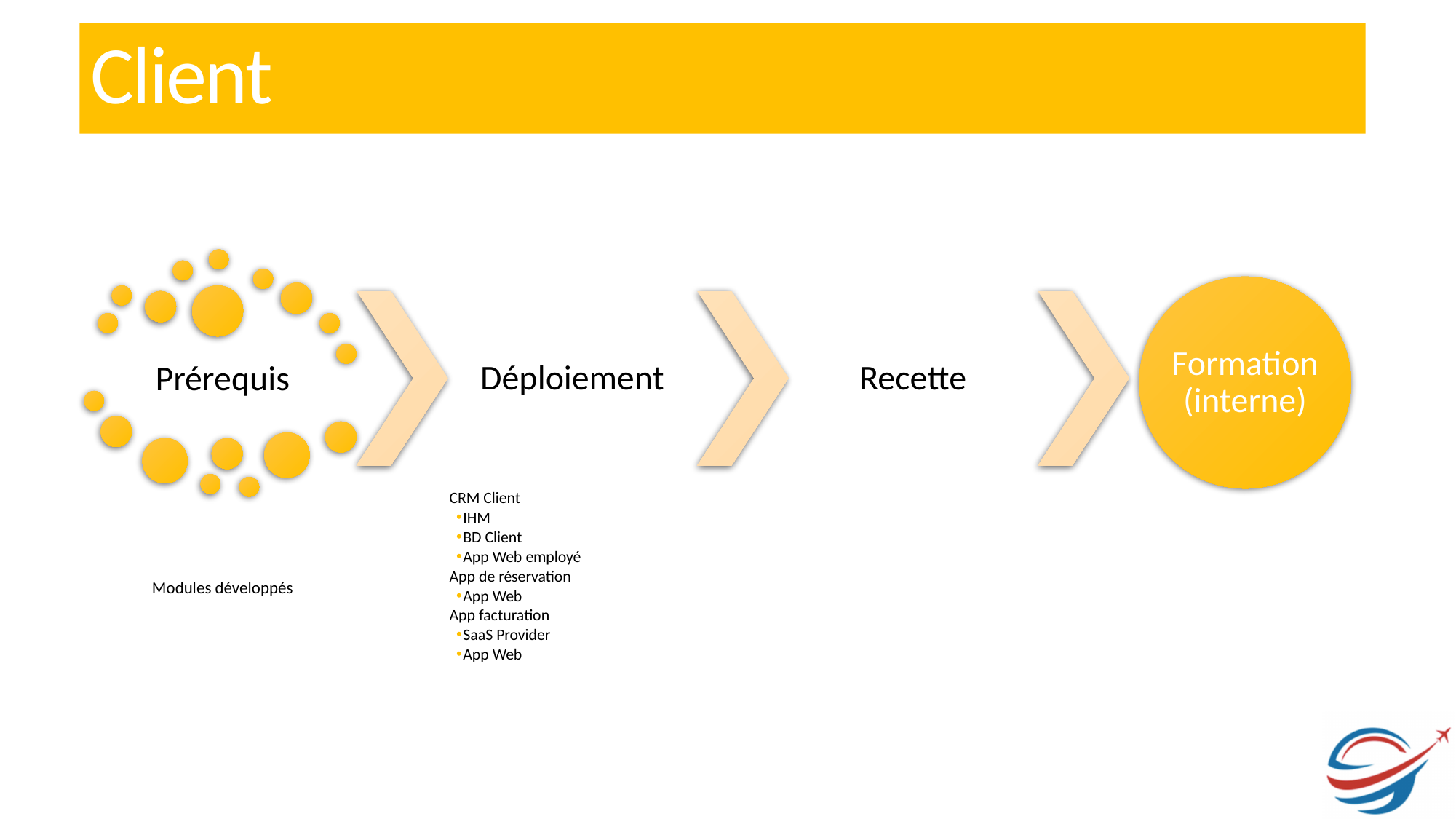

# Client
Prérequis
Modules développés
Déploiement
CRM Client
IHM
BD Client
App Web employé
App de réservation
App Web
App facturation
SaaS Provider
App Web
Recette
Formation (interne)